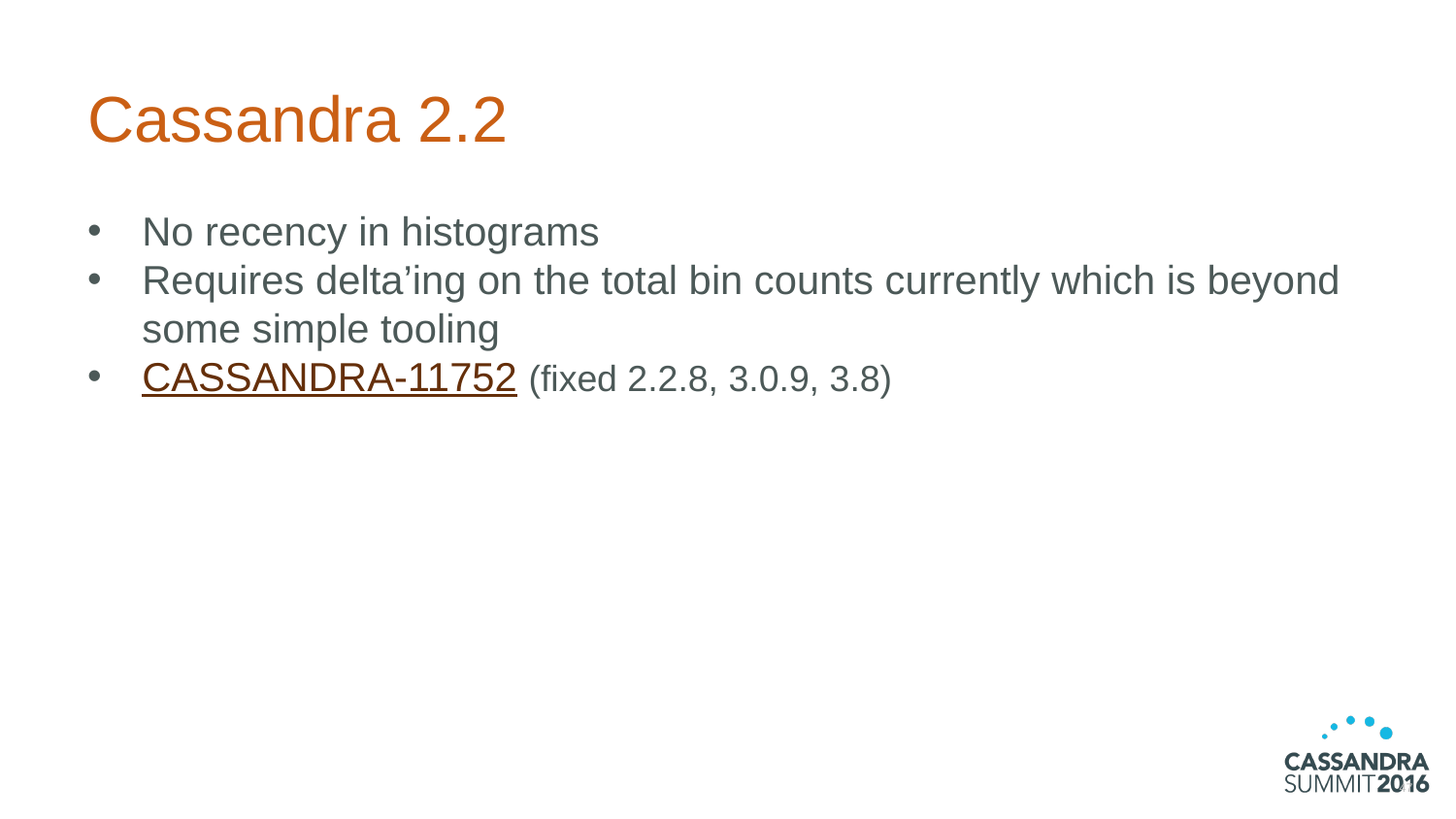

# Cassandra 2.2
No recency in histograms
Requires delta’ing on the total bin counts currently which is beyond some simple tooling
CASSANDRA-11752 (fixed 2.2.8, 3.0.9, 3.8)
47